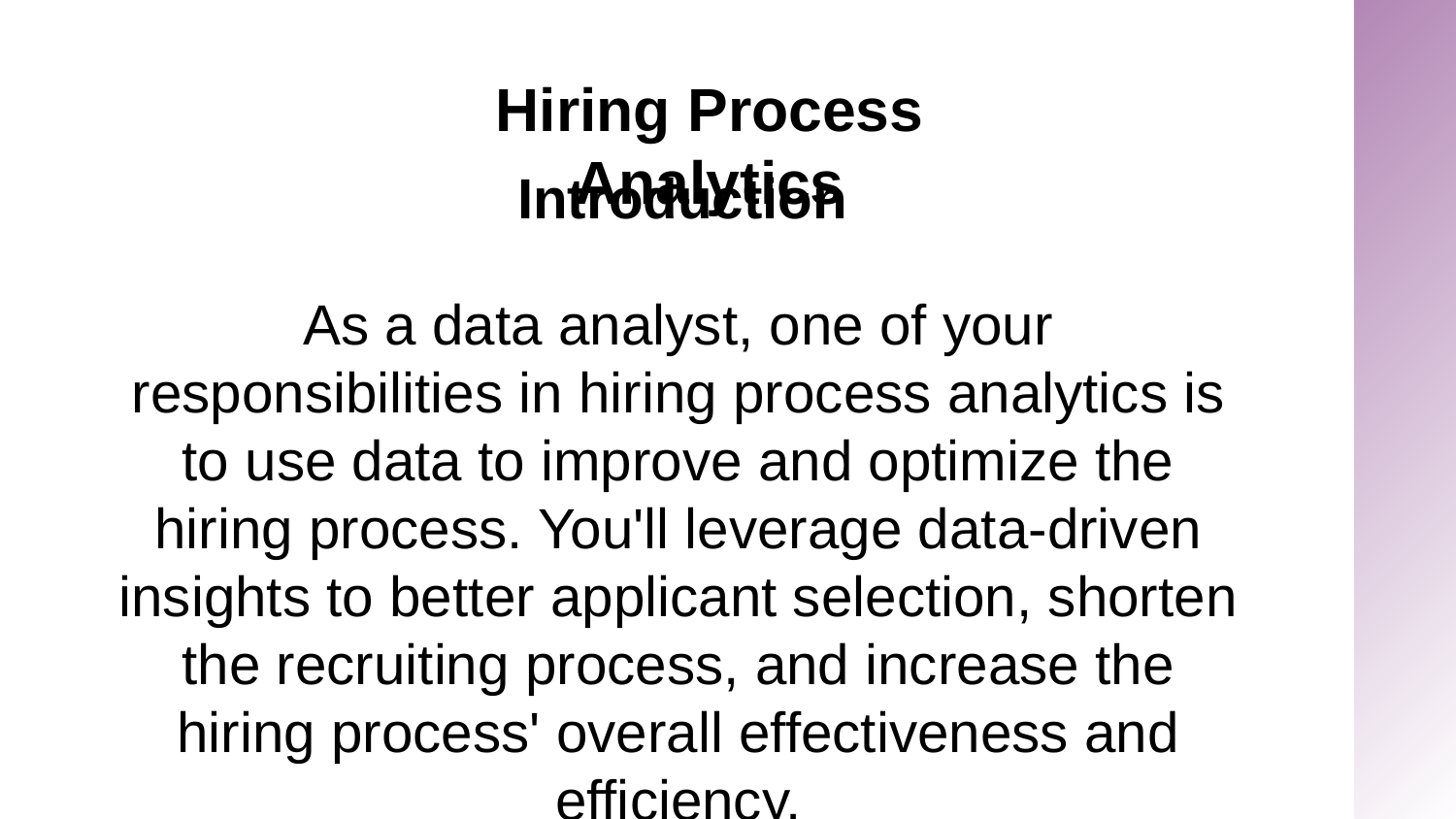

# Hiring Process Analytics
Introduction
As a data analyst, one of your responsibilities in hiring process analytics is to use data to improve and optimize the hiring process. You'll leverage data-driven insights to better applicant selection, shorten the recruiting process, and increase the hiring process' overall effectiveness and efficiency.